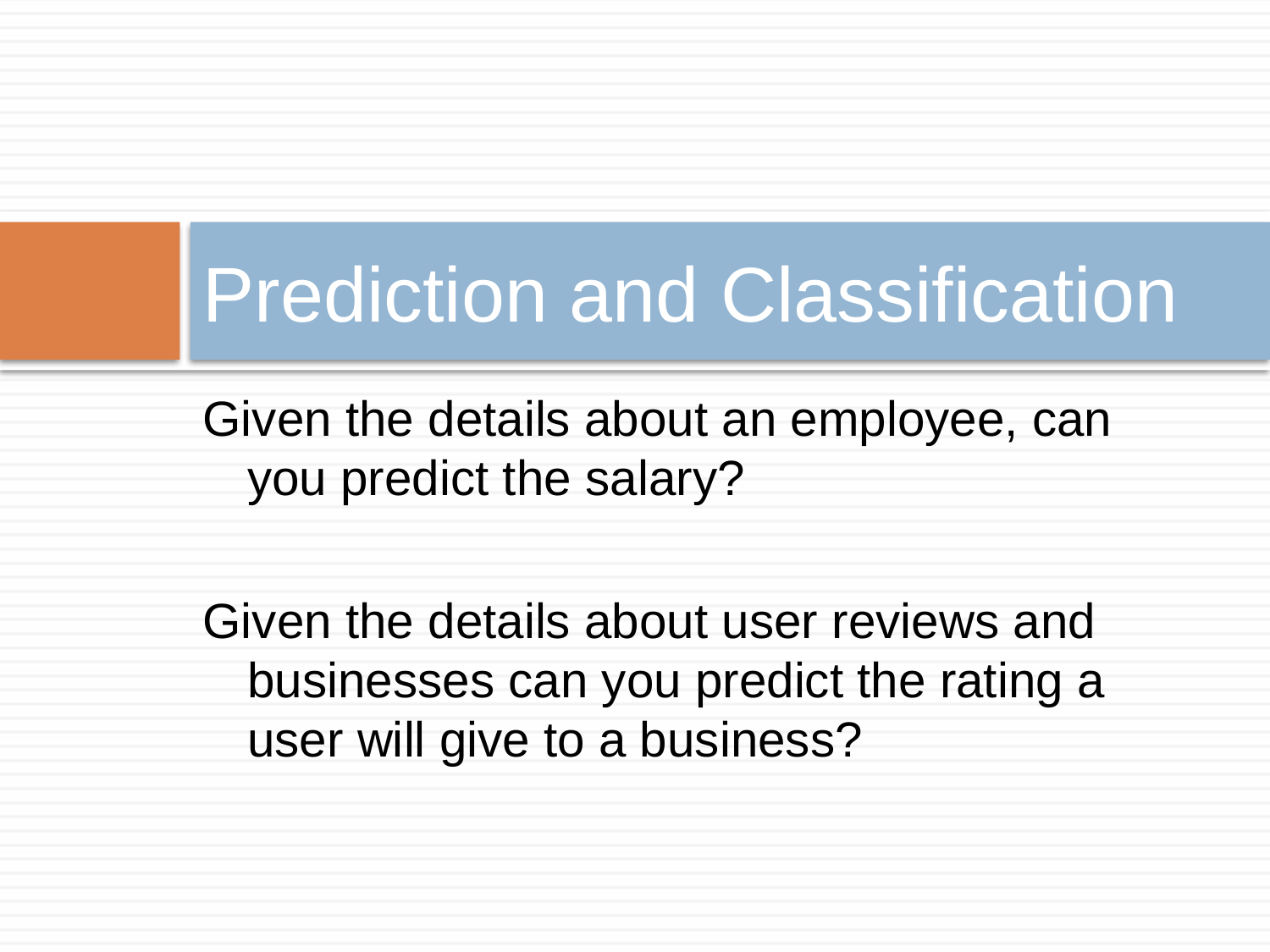

# Prediction and Classification
Given the details about an employee, can you predict the salary?

Given the details about user reviews and businesses can you predict the rating a user will give to a business?